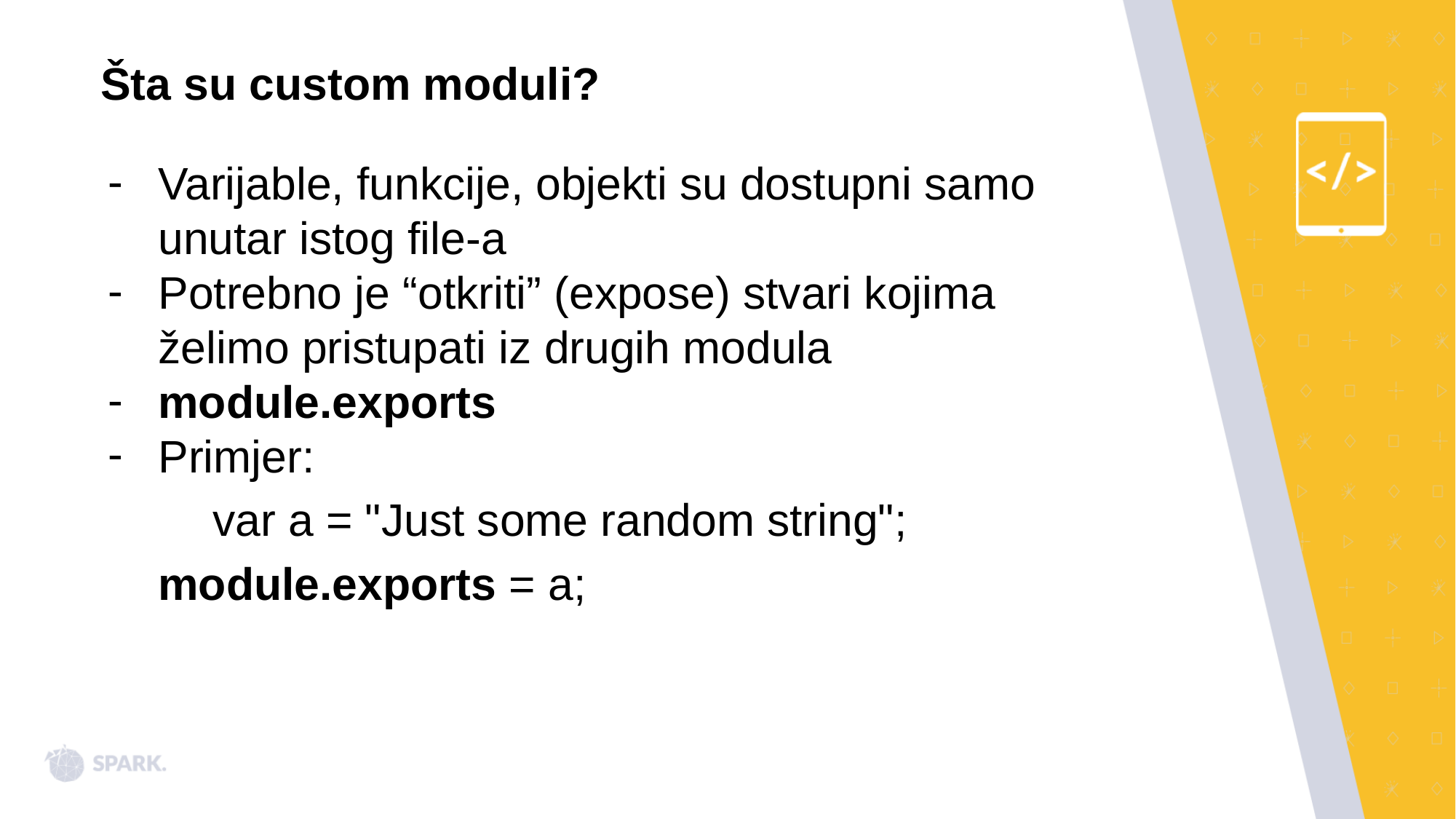

Šta su custom moduli?
Varijable, funkcije, objekti su dostupni samo unutar istog file-a
Potrebno je “otkriti” (expose) stvari kojima želimo pristupati iz drugih modula
module.exports
Primjer:
	var a = "Just some random string";
module.exports = a;